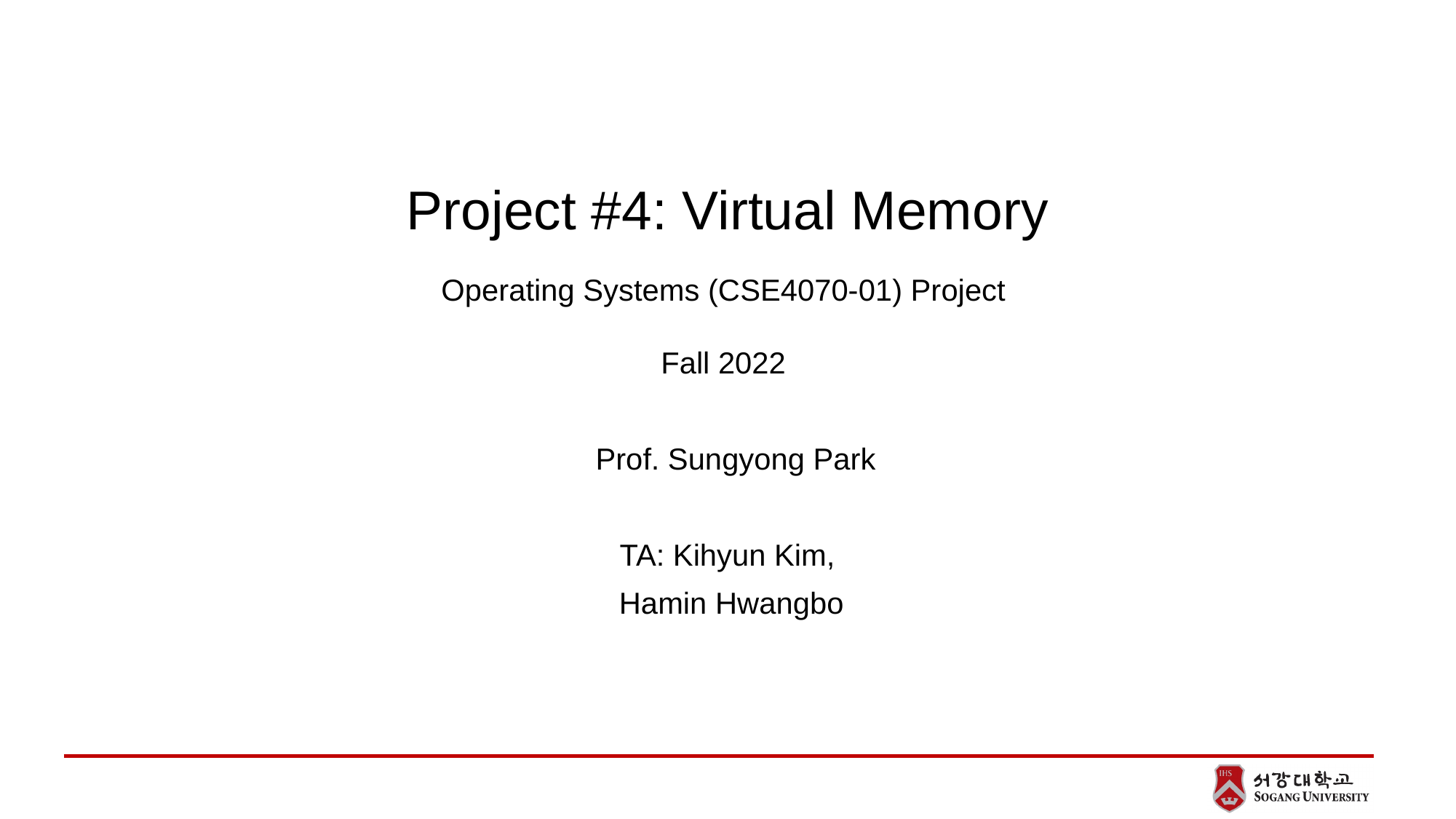

# Project #4: Virtual Memory
Operating Systems (CSE4070-01) Project

Fall 2022
Prof. Sungyong Park

TA: Kihyun Kim,
Hamin Hwangbo